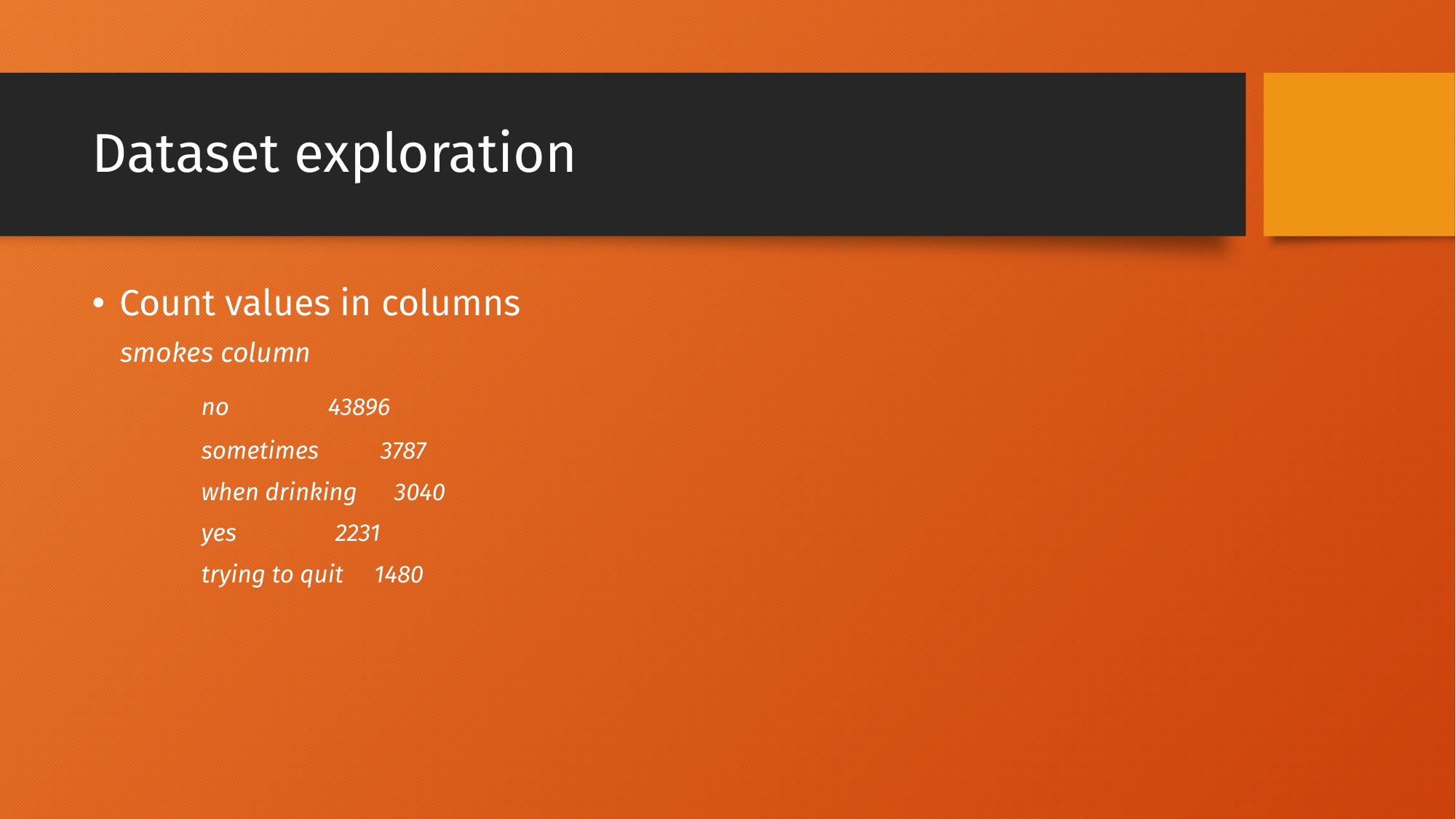

# Dataset exploration
Count values in columns
    smokes column
	no                43896
	sometimes          3787
	when drinking      3040
	yes                2231
	trying to quit     1480